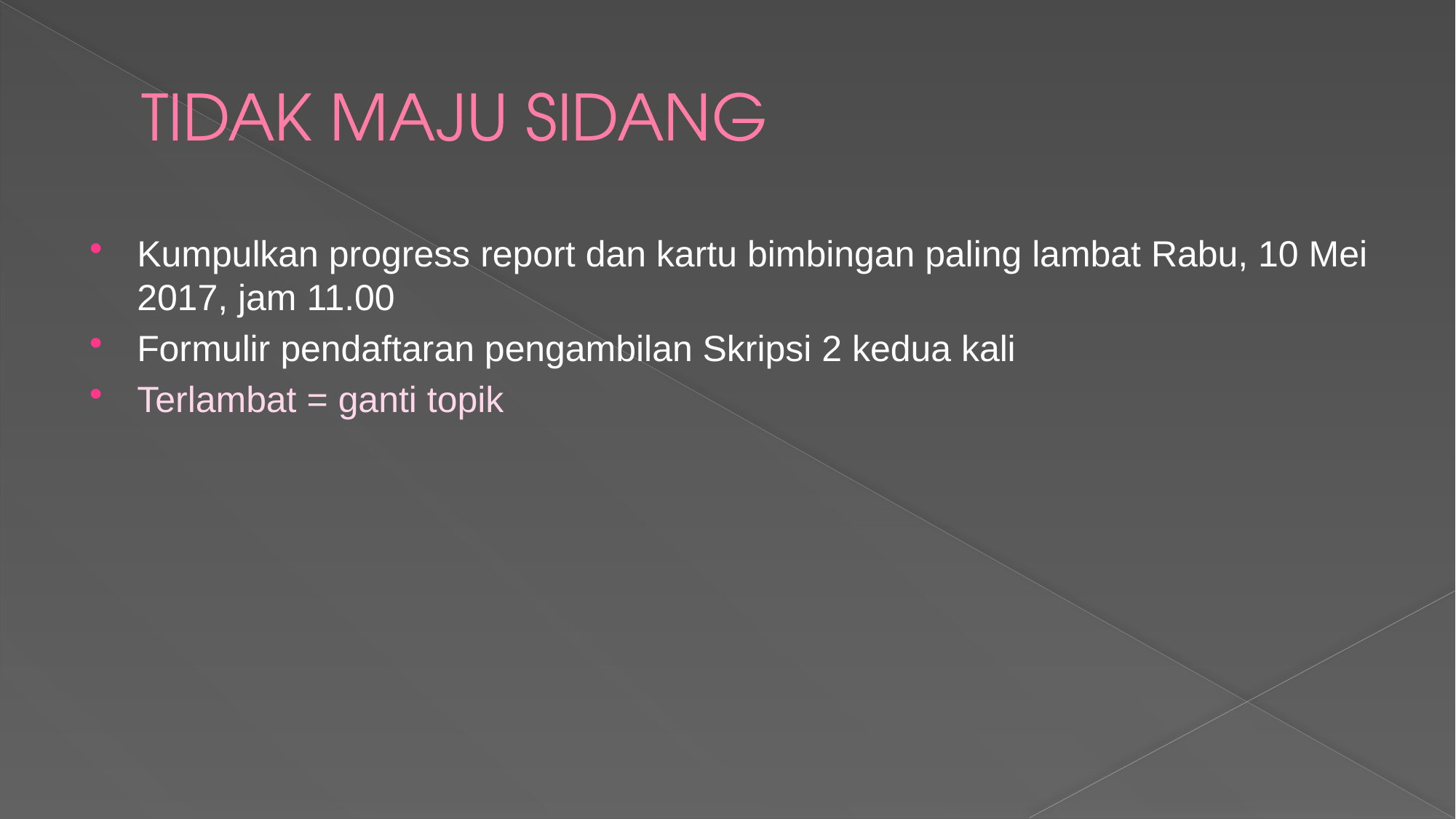

# TIDAK MAJU SIDANG
Kumpulkan progress report dan kartu bimbingan paling lambat Rabu, 10 Mei 2017, jam 11.00
Formulir pendaftaran pengambilan Skripsi 2 kedua kali
Terlambat = ganti topik